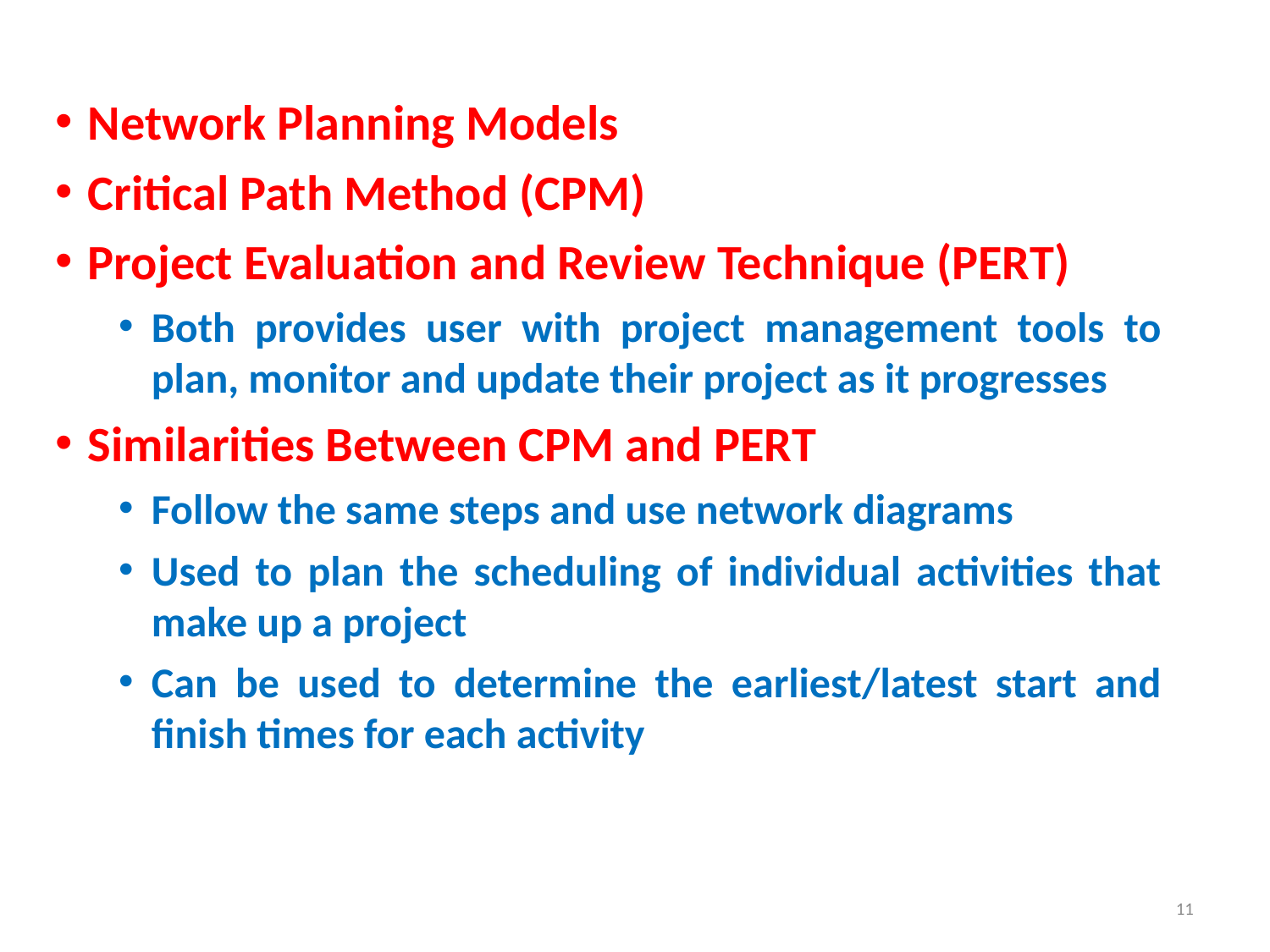

#
Network Planning Models
Critical Path Method (CPM)
Project Evaluation and Review Technique (PERT)
Both provides user with project management tools to plan, monitor and update their project as it progresses
Similarities Between CPM and PERT
Follow the same steps and use network diagrams
Used to plan the scheduling of individual activities that make up a project
Can be used to determine the earliest/latest start and finish times for each activity
11